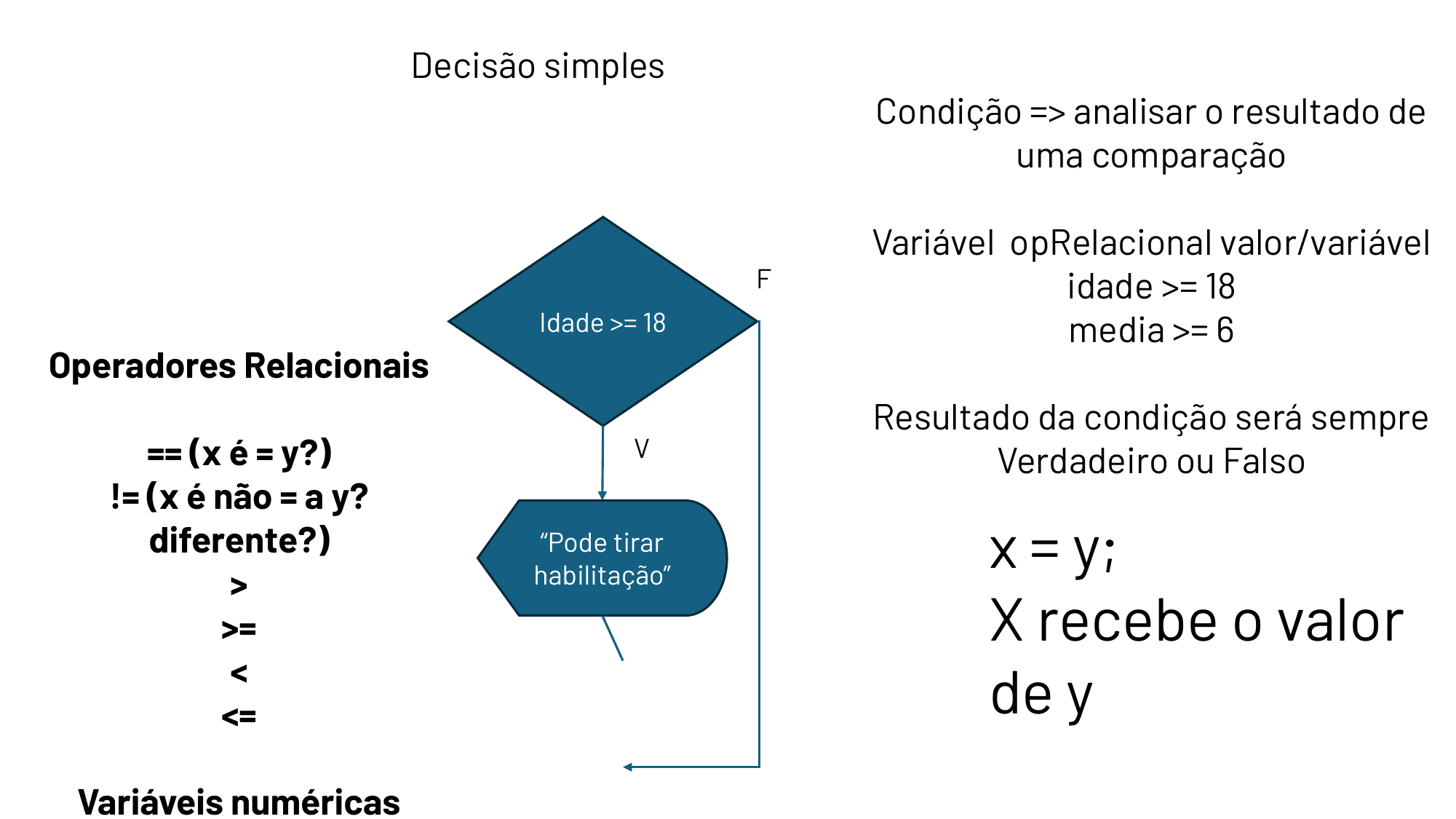

Decisão simples
Condição => analisar o resultado de uma comparação

Variável  opRelacional valor/variável
idade >= 18
media >= 6

Resultado da condição será sempre Verdadeiro ou Falso

Idade >= 18
F
Operadores Relacionais

== (x é = y?)
!= (x é não = a y? diferente?)
>
>=
<
<=

Variáveis numéricas
V
“Pode tirar habilitação”
x = y;
X recebe o valor de y